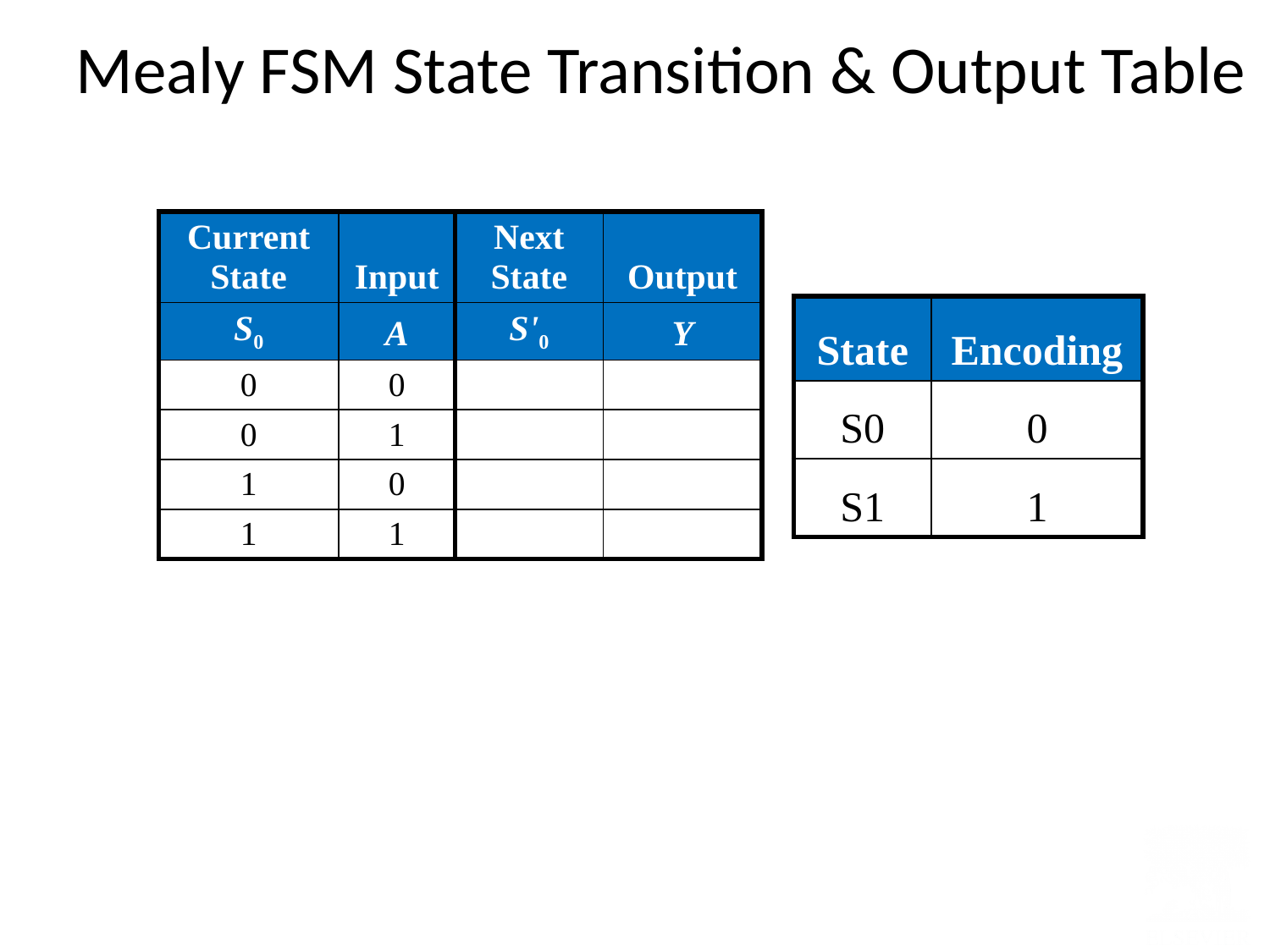

Mealy FSM State Transition & Output Table

| Current State | Input | Next State | Output |
| --- | --- | --- | --- |
| S0 | A | S'0 | Y |
| 0 | 0 |  |  |
| 0 | 1 |  |  |
| 1 | 0 |  |  |
| 1 | 1 |  |  |
| State | Encoding |
| --- | --- |
| S0 | 0 |
| S1 | 1 |